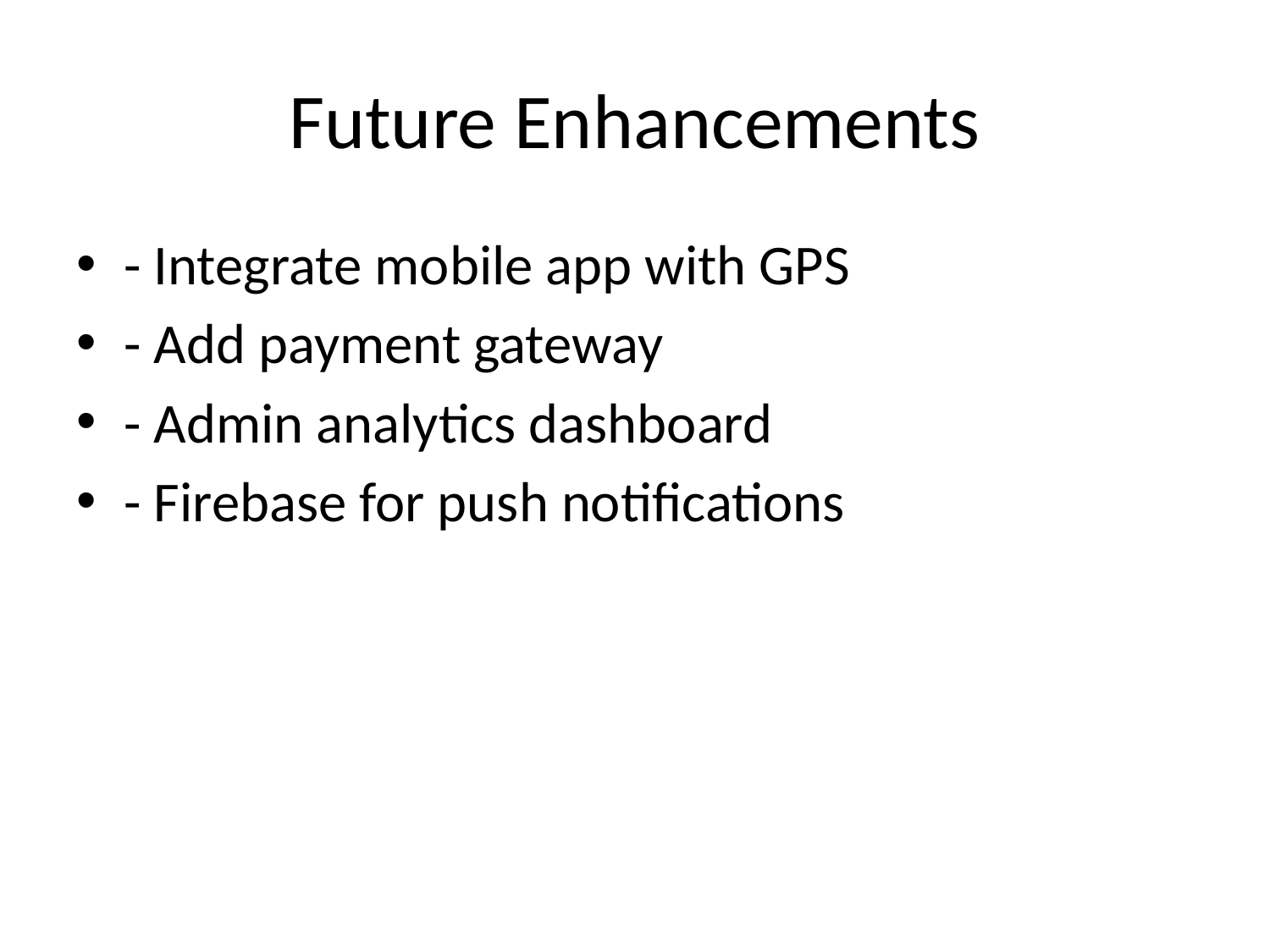

# Future Enhancements
- Integrate mobile app with GPS
- Add payment gateway
- Admin analytics dashboard
- Firebase for push notifications